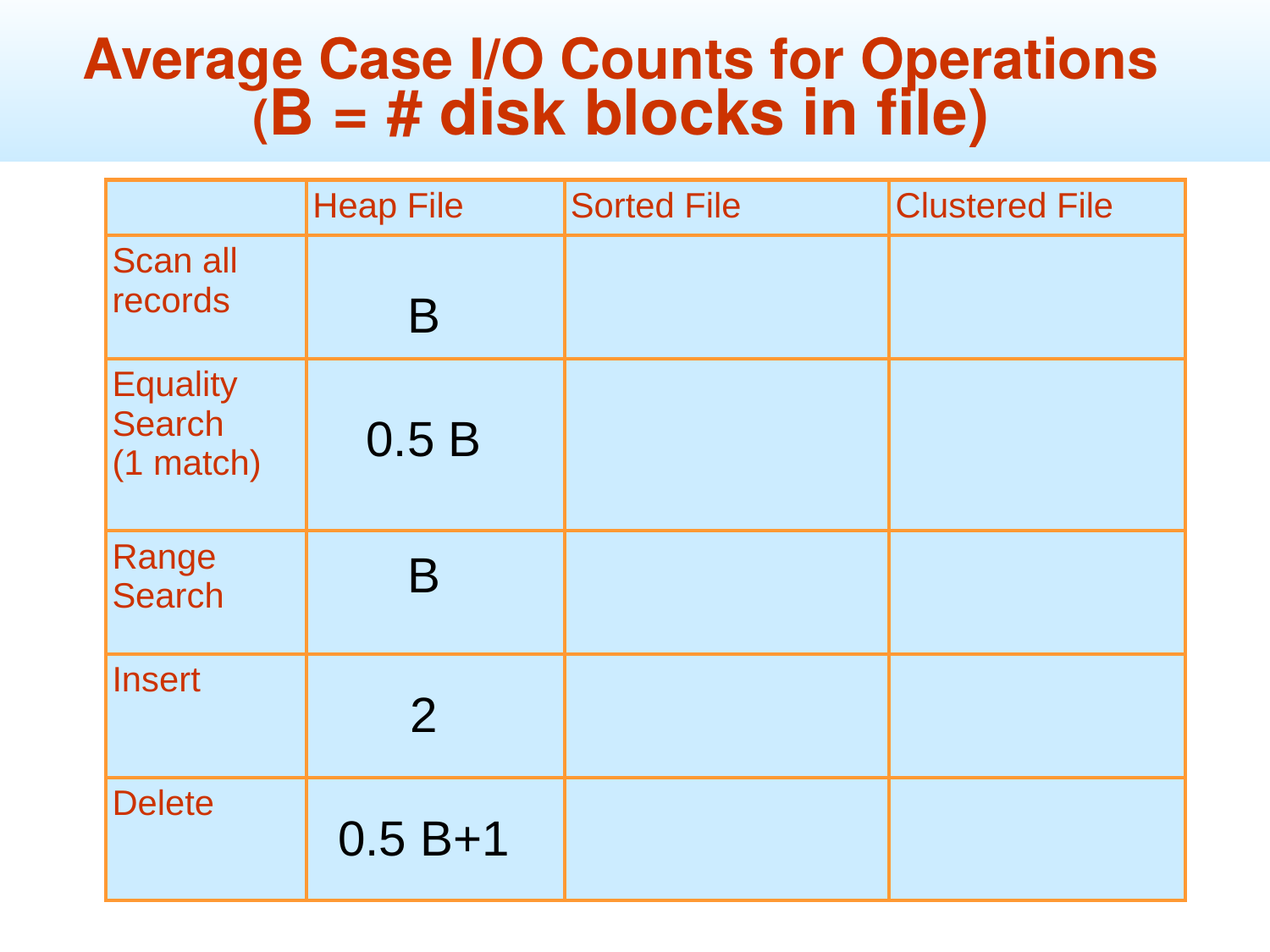

Average Case I/O Counts for Operations (B = # disk blocks in file)
|  | Heap File | Sorted File | Clustered File |
| --- | --- | --- | --- |
| Scan all records |  |  |  |
| Equality Search (1 match) |  |  |  |
| Range Search |  |  |  |
| Insert |  |  |  |
| Delete |  |  |  |
B

0.5 B

B

2
0.5 B+1